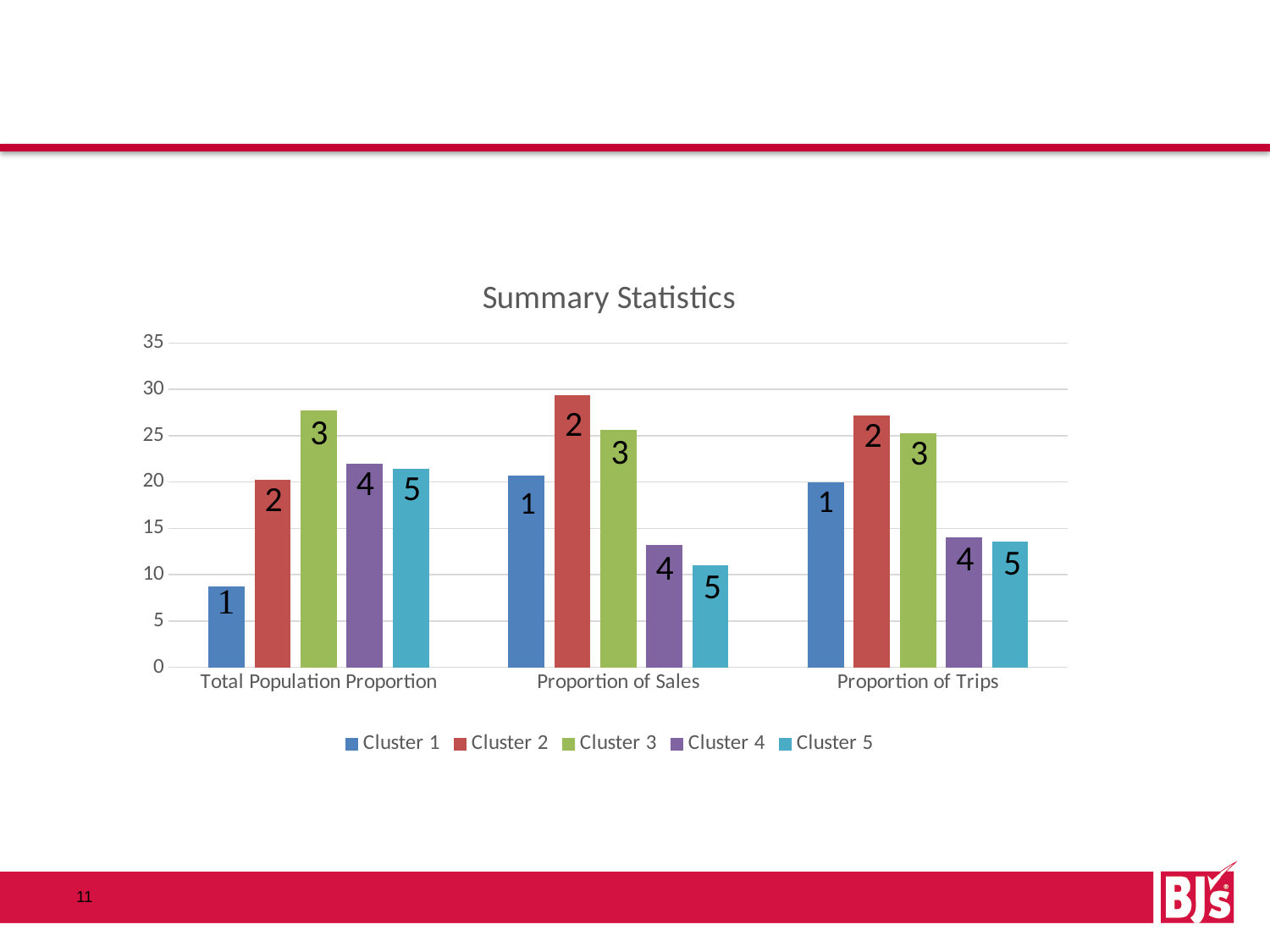

### Chart: Summary Statistics

| Category | Cluster 1 | Cluster 2 | Cluster 3 | Cluster 4 | Cluster 5 |
|---|---|---|---|---|---|
| Total Population Proportion | 8.7 | 20.2 | 27.7 | 22.0 | 21.4 |
| Proportion of Sales | 20.7 | 29.4 | 25.6 | 13.2 | 11.0 |
| Proportion of Trips | 20.0 | 27.2 | 25.3 | 14.0 | 13.6 |
2
3
2
3
3
4
5
2
1
1
4
5
4
5
11